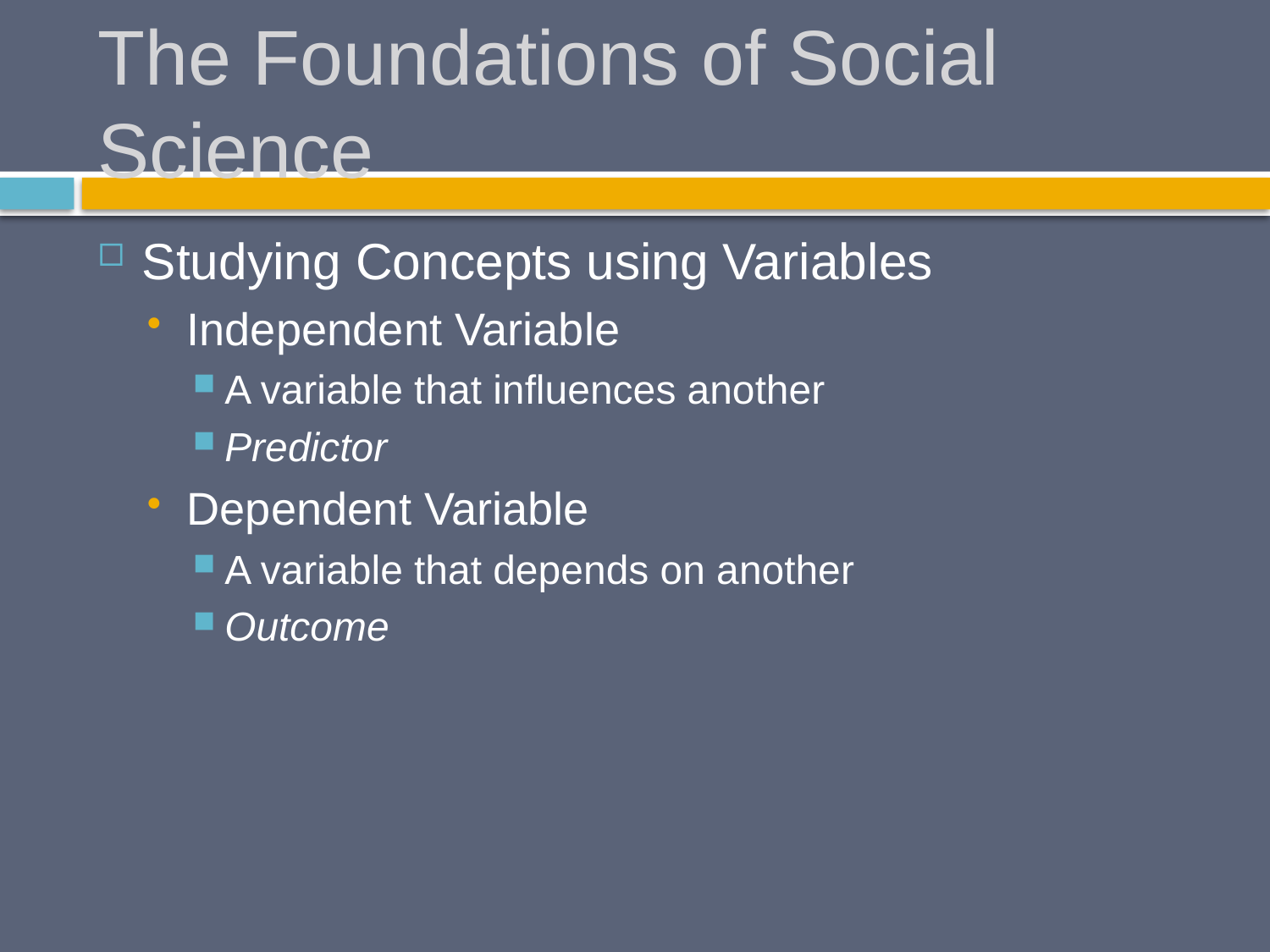

# The Foundations of Social Science
Studying Concepts using Variables
Independent Variable
A variable that influences another
Predictor
Dependent Variable
A variable that depends on another
Outcome